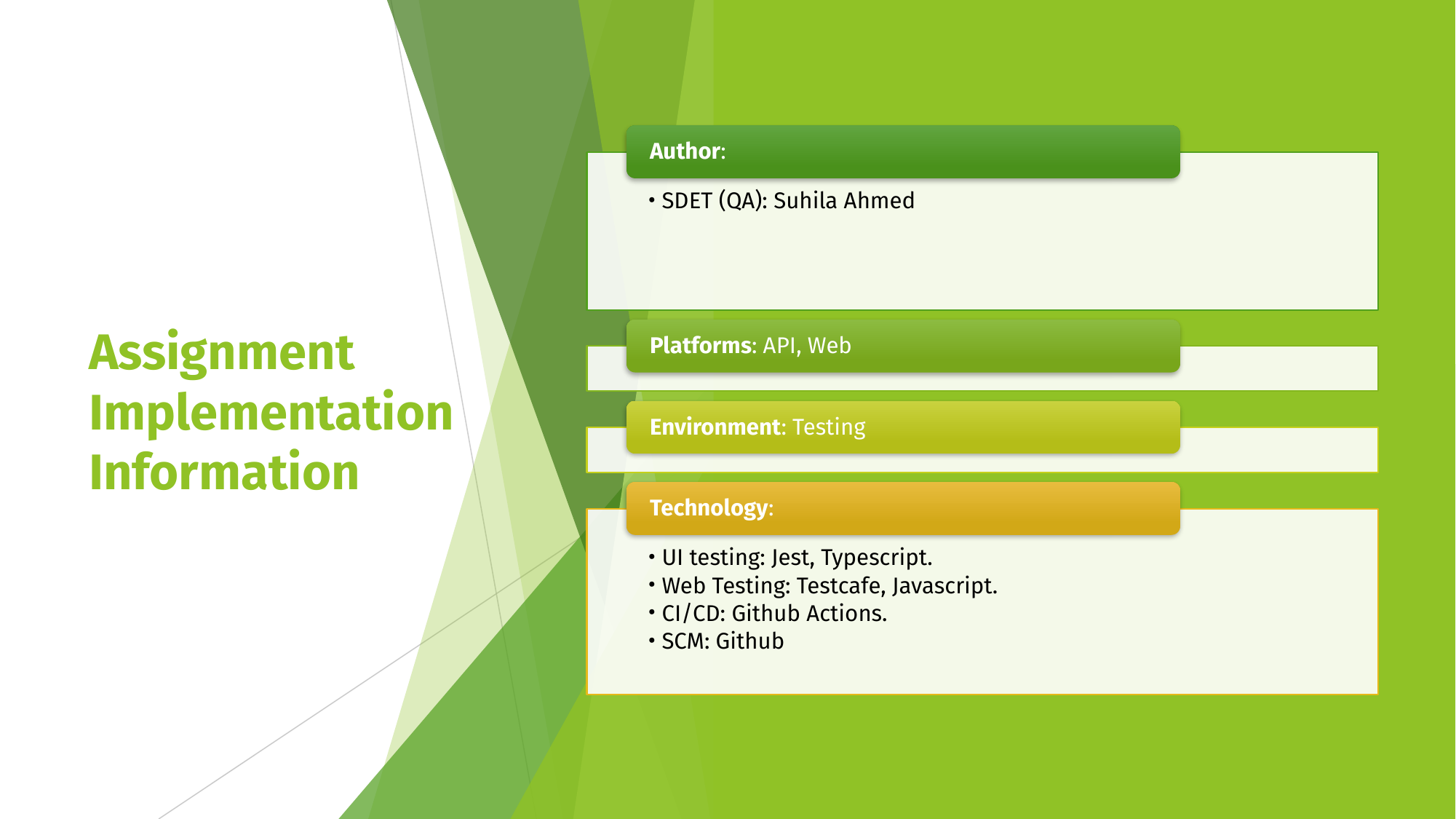

Author:

SDET (QA): Suhila Ahmed

Platforms: API, Web

Environment: Testing

Technology:

UI testing: Jest, Typescript.
Web Testing: Testcafe, Javascript.
CI/CD: Github Actions.
SCM: Github
# Assignment Implementation Information